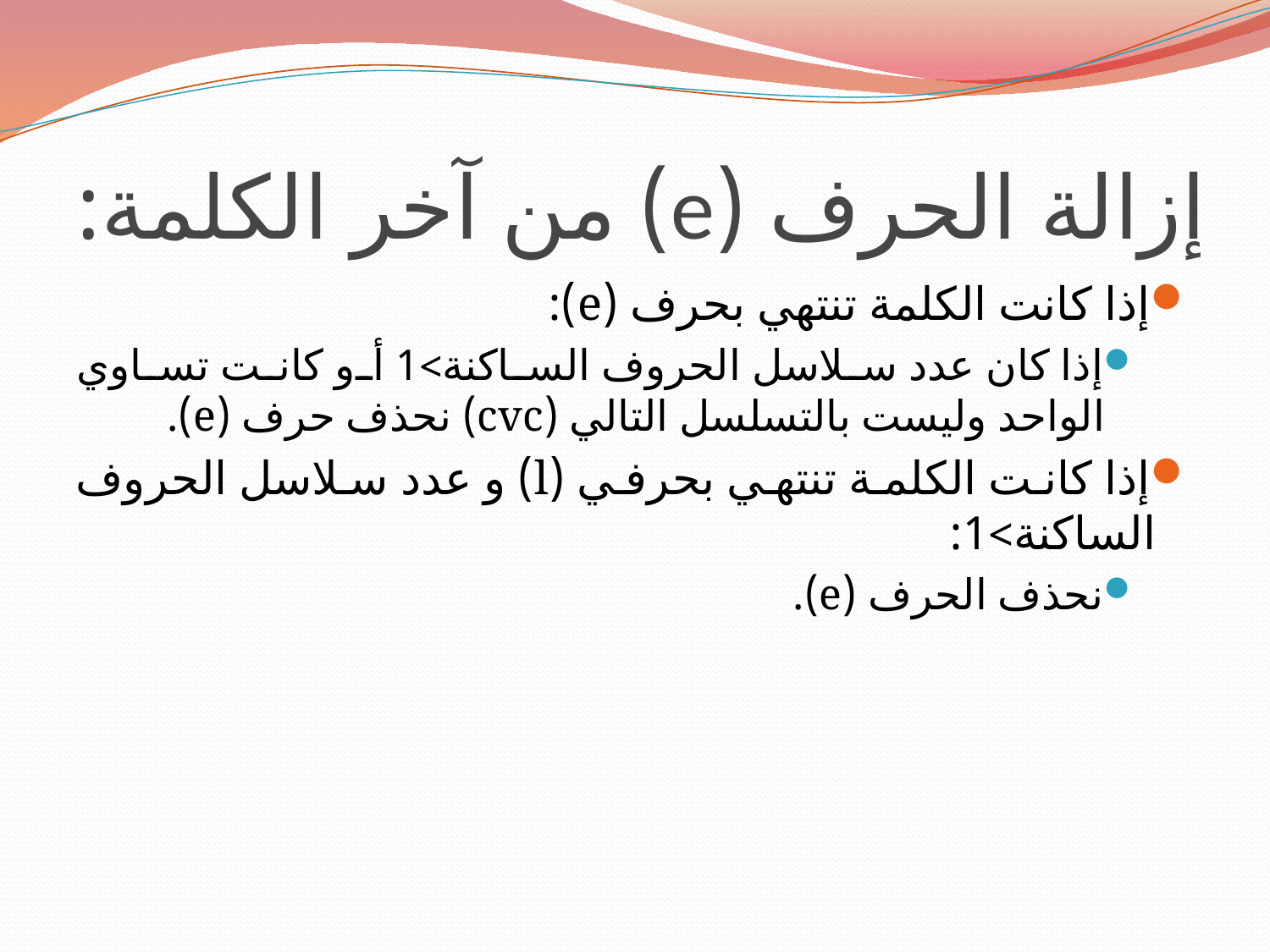

# إزالة الحرف (e) من آخر الكلمة:
إذا كانت الكلمة تنتهي بحرف (e):
إذا كان عدد سلاسل الحروف الساكنة>1 أو كانت تساوي الواحد وليست بالتسلسل التالي (cvc) نحذف حرف (e).
إذا كانت الكلمة تنتهي بحرفي (l) و عدد سلاسل الحروف الساكنة>1:
نحذف الحرف (e).